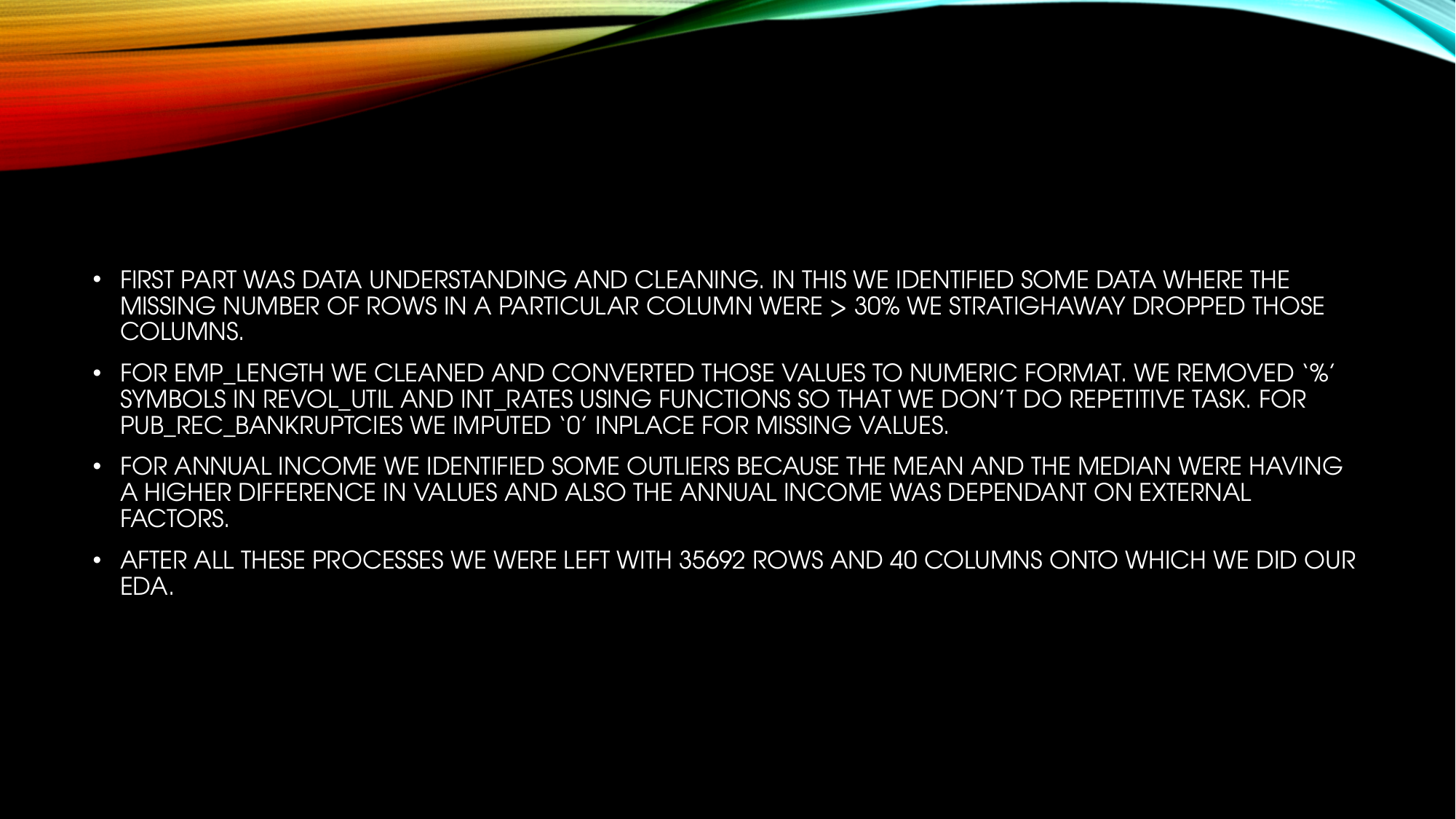

FIRST PART WAS DATA UNDERSTANDING AND CLEANING. IN THIS WE IDENTIFIED SOME DATA WHERE THE MISSING NUMBER OF ROWS IN A PARTICULAR COLUMN WERE > 30% WE STRATIGHAWAY DROPPED THOSE COLUMNS.
FOR EMP_LENGTH WE CLEANED AND CONVERTED THOSE VALUES TO NUMERIC FORMAT. WE REMOVED ‘%’ SYMBOLS IN REVOL_UTIL AND INT_RATES USING FUNCTIONS SO THAT WE DON’T DO REPETITIVE TASK. FOR PUB_REC_BANKRUPTCIES WE IMPUTED ‘0’ INPLACE FOR MISSING VALUES.
FOR ANNUAL INCOME WE IDENTIFIED SOME OUTLIERS BECAUSE THE MEAN AND THE MEDIAN WERE HAVING A HIGHER DIFFERENCE IN VALUES AND ALSO THE ANNUAL INCOME WAS DEPENDANT ON EXTERNAL FACTORS.
AFTER ALL THESE PROCESSES WE WERE LEFT WITH 35692 ROWS AND 40 COLUMNS ONTO WHICH WE DID OUR EDA.